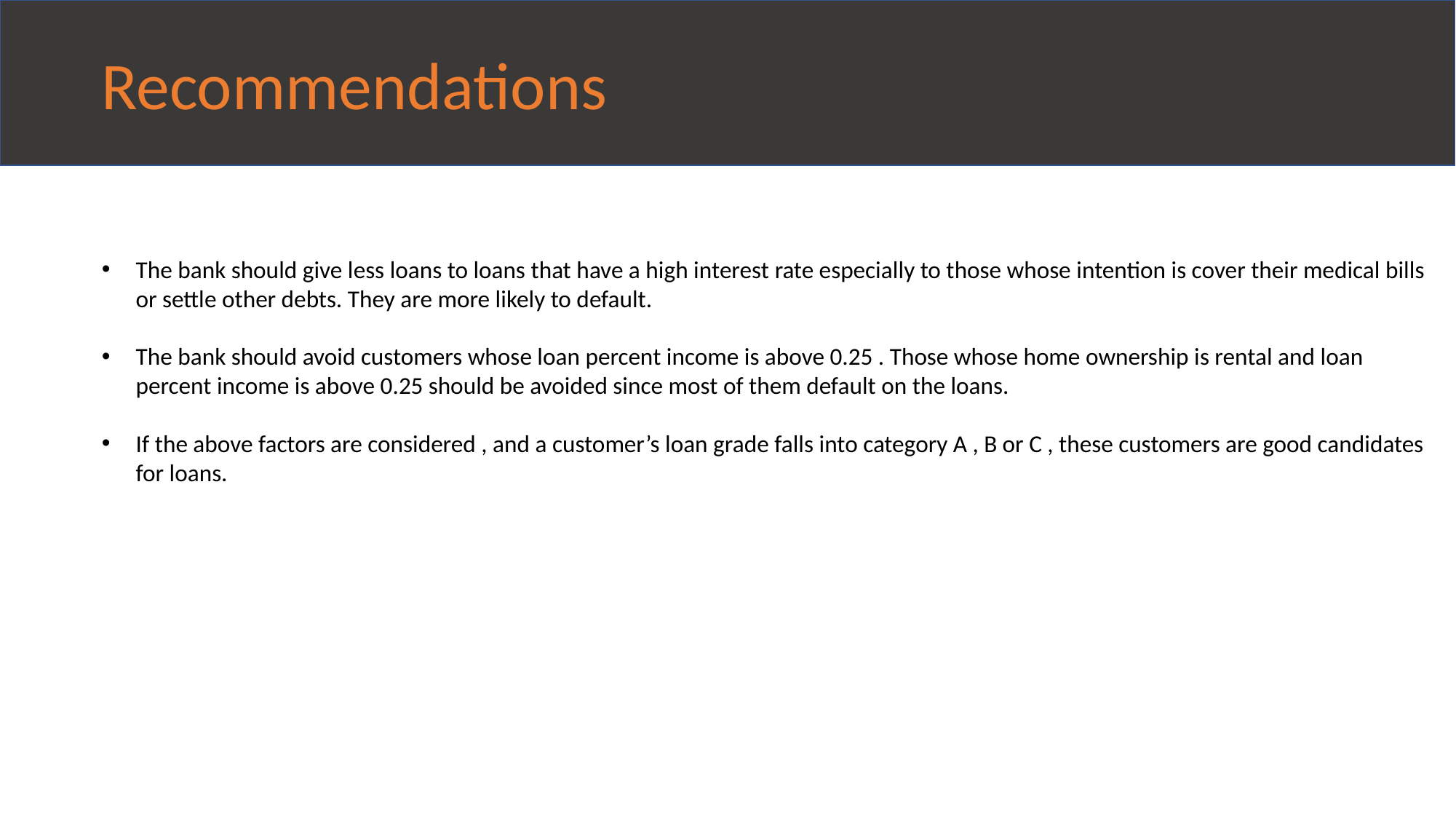

Recommendations

The bank should give less loans to loans that have a high interest rate especially to those whose intention is cover their medical bills or settle other debts. They are more likely to default.

The bank should avoid customers whose loan percent income is above 0.25 . Those whose home ownership is rental and loan percent income is above 0.25 should be avoided since most of them default on the loans.

If the above factors are considered , and a customer’s loan grade falls into category A , B or C , these customers are good candidates for loans.